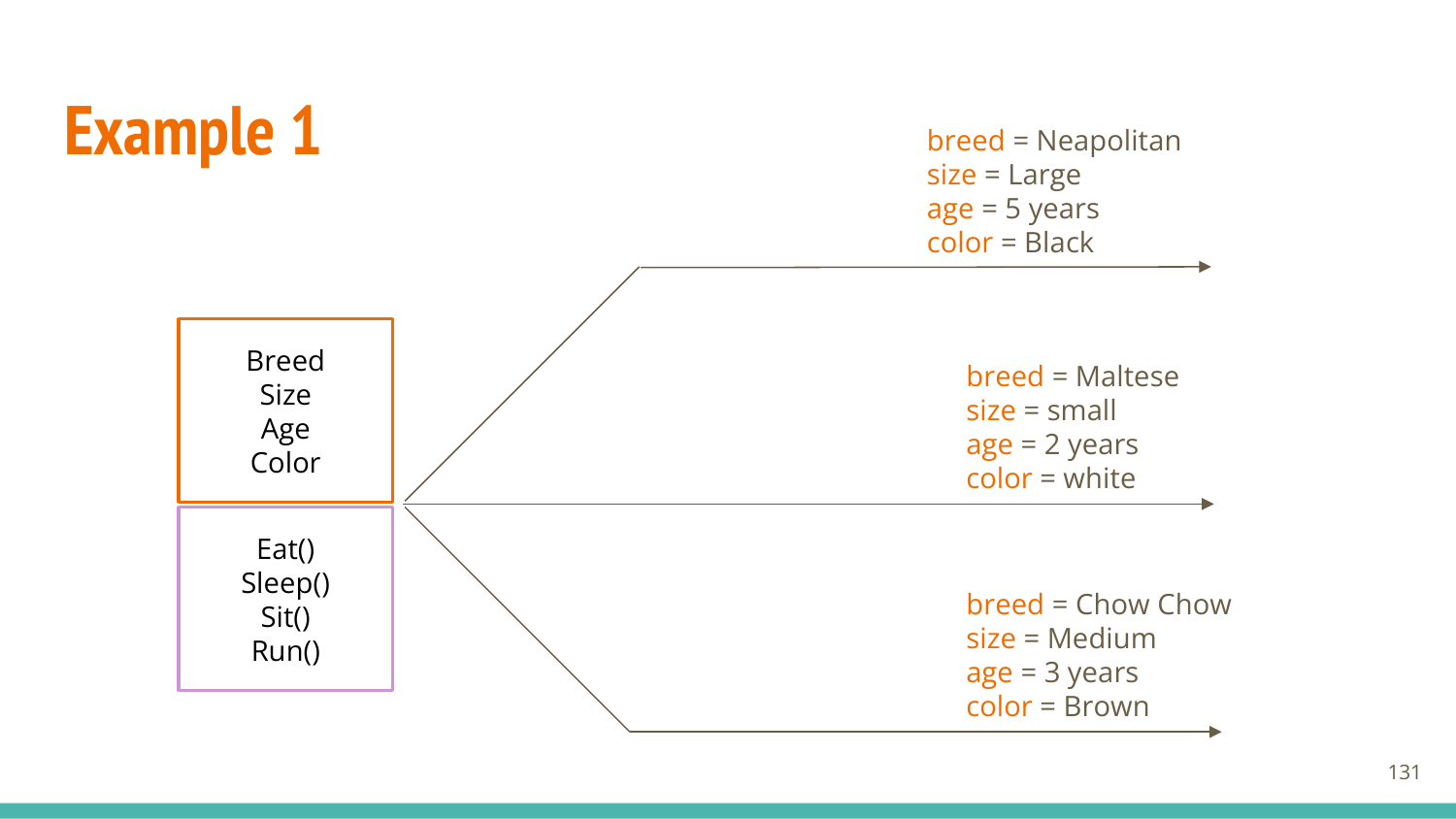

# Example 1
breed = Neapolitan
size = Large
age = 5 years
color = Black
Breed
Size
Age
Color
breed = Maltese
size = small
age = 2 years
color = white
Eat()
Sleep()
Sit()
Run()
breed = Chow Chow
size = Medium
age = 3 years
color = Brown
131